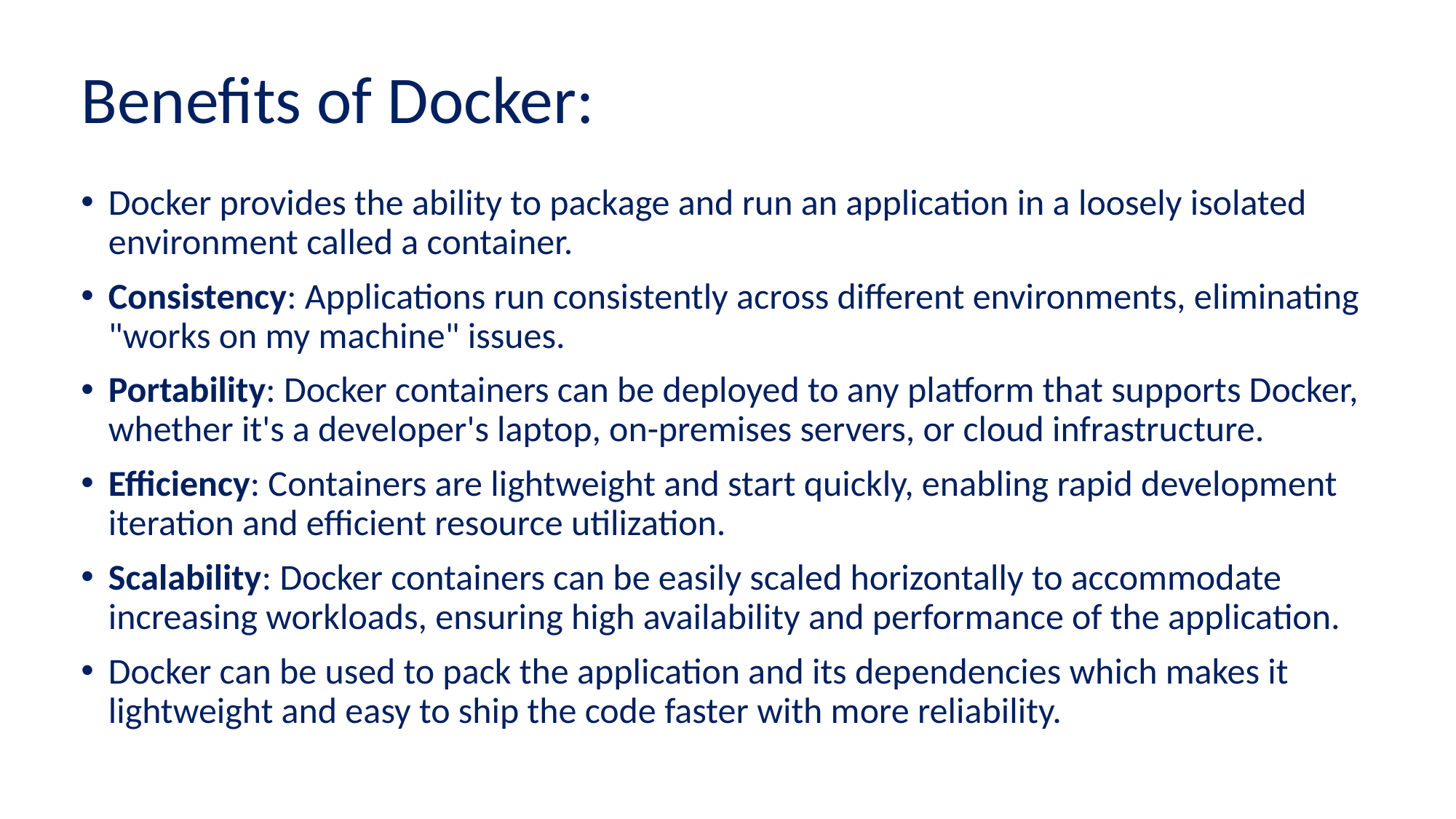

# Benefits of Docker:
Docker provides the ability to package and run an application in a loosely isolated environment called a container.
Consistency: Applications run consistently across different environments, eliminating "works on my machine" issues.
Portability: Docker containers can be deployed to any platform that supports Docker, whether it's a developer's laptop, on-premises servers, or cloud infrastructure.
Efficiency: Containers are lightweight and start quickly, enabling rapid development iteration and efficient resource utilization.
Scalability: Docker containers can be easily scaled horizontally to accommodate increasing workloads, ensuring high availability and performance of the application.
Docker can be used to pack the application and its dependencies which makes it lightweight and easy to ship the code faster with more reliability.